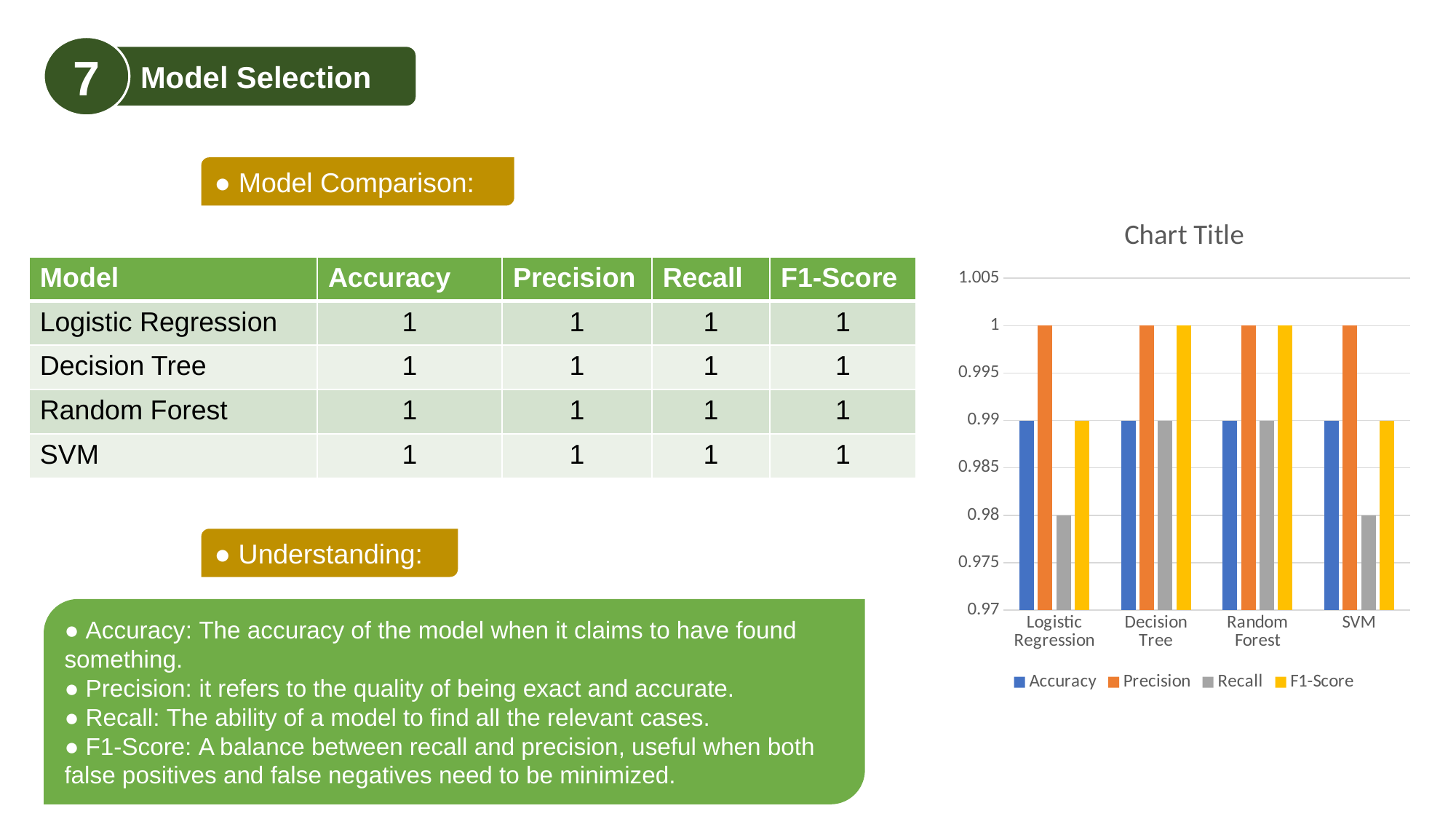

7
Model Selection
● Model Comparison:

### Chart:

| Category | Accuracy | Precision | Recall | F1-Score |
|---|---|---|---|---|
| Logistic Regression | 0.99 | 1.0 | 0.98 | 0.99 |
| Decision Tree | 0.99 | 1.0 | 0.99 | 1.0 |
| Random Forest | 0.99 | 1.0 | 0.99 | 1.0 |
| SVM | 0.99 | 1.0 | 0.98 | 0.99 |
| Model | Accuracy | Precision | Recall | F1-Score |
| --- | --- | --- | --- | --- |
| Logistic Regression | 1 | 1 | 1 | 1 |
| Decision Tree | 1 | 1 | 1 | 1 |
| Random Forest | 1 | 1 | 1 | 1 |
| SVM | 1 | 1 | 1 | 1 |
● Understanding:
● Accuracy: The accuracy of the model when it claims to have found something.
● Precision: it refers to the quality of being exact and accurate.
● Recall: The ability of a model to find all the relevant cases.
● F1-Score: A balance between recall and precision, useful when both false positives and false negatives need to be minimized.